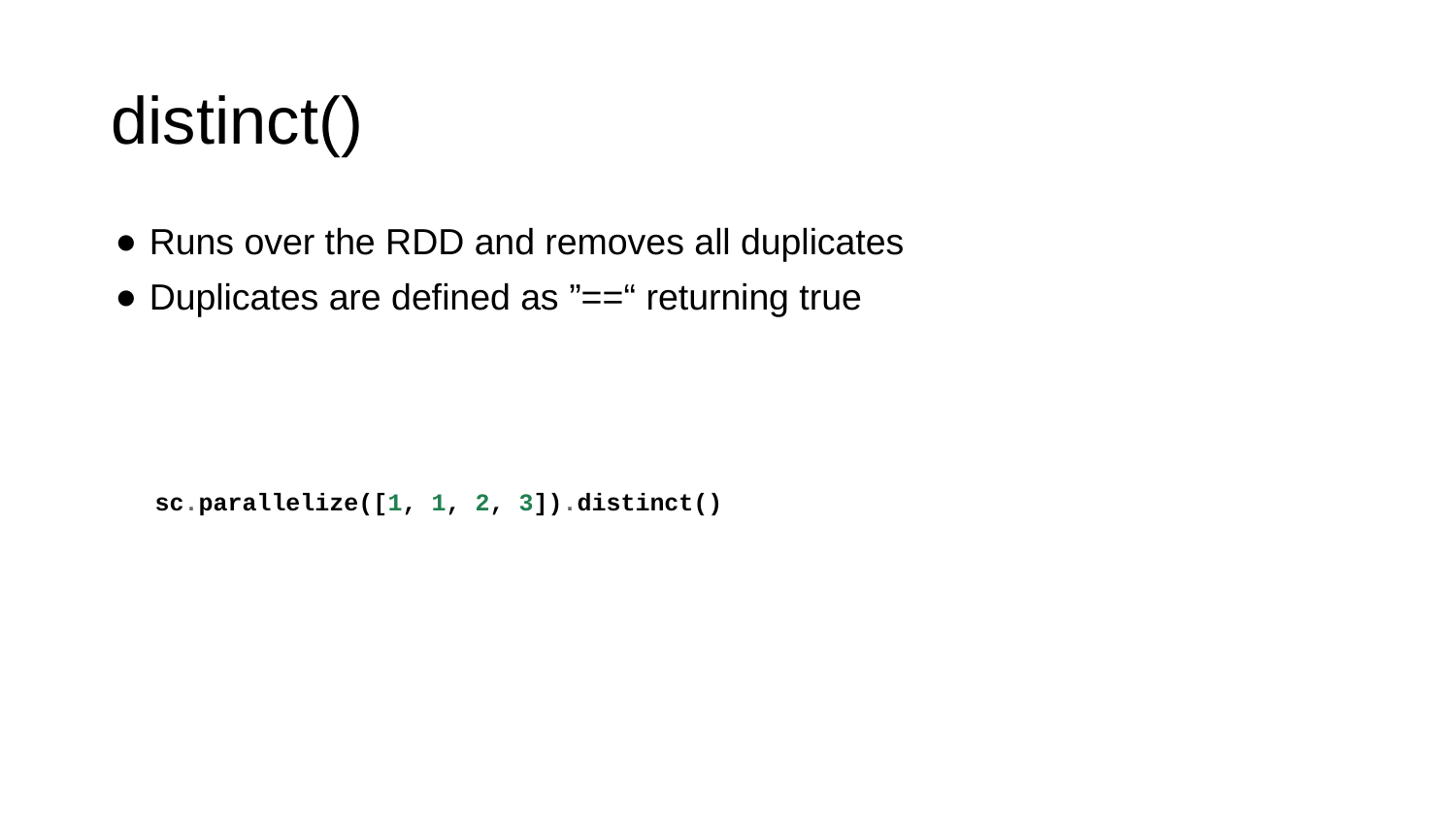

# distinct()
 Runs over the RDD and removes all duplicates
 Duplicates are defined as ”==“ returning true

sc.parallelize([1, 1, 2, 3]).distinct()